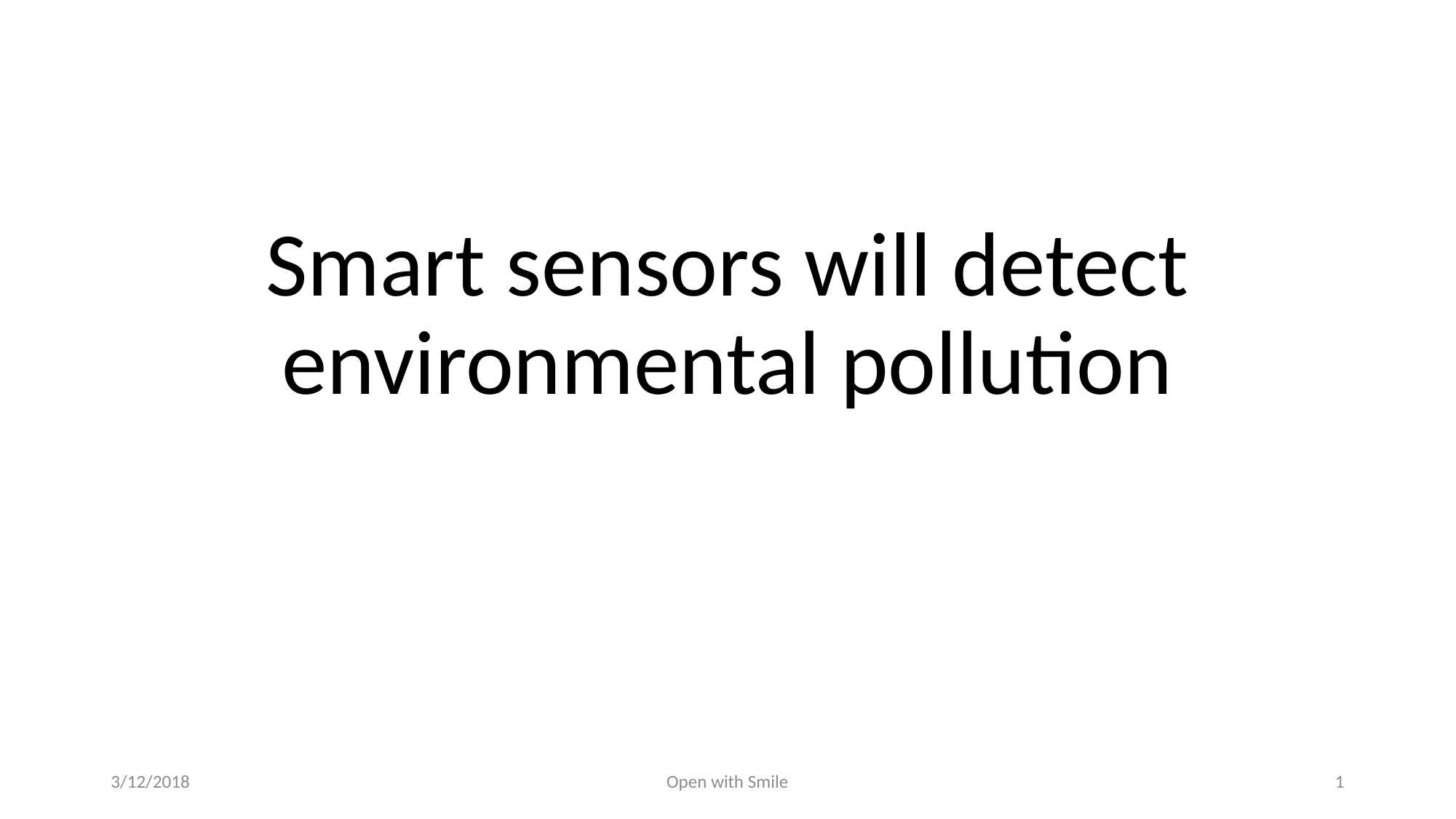

# Smart sensors will detect environmental pollution

3/12/2018
Open with Smile
1